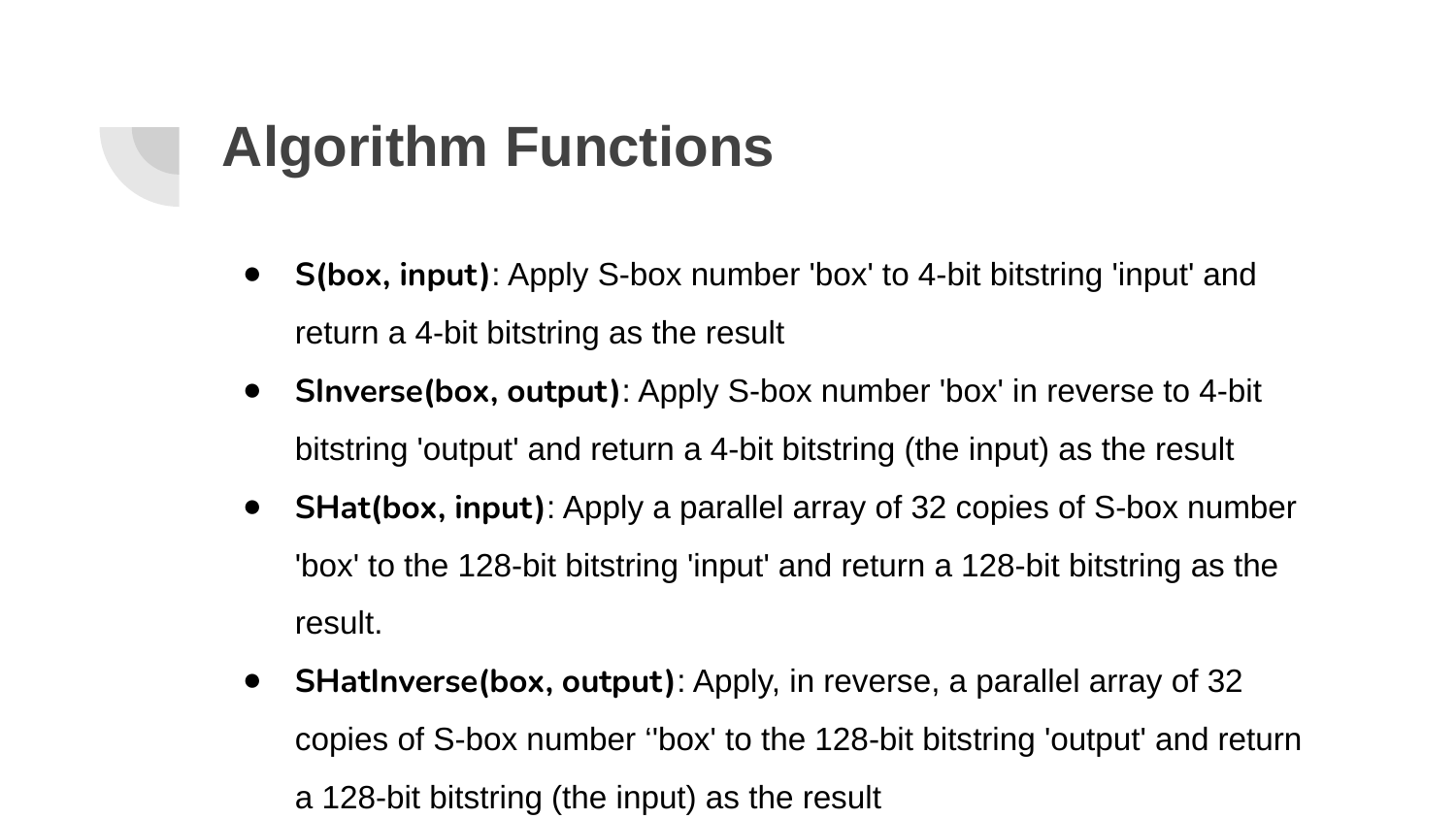

# Algorithm Functions
S(box, input): Apply S-box number 'box' to 4-bit bitstring 'input' and return a 4-bit bitstring as the result
SInverse(box, output): Apply S-box number 'box' in reverse to 4-bit bitstring 'output' and return a 4-bit bitstring (the input) as the result
SHat(box, input): Apply a parallel array of 32 copies of S-box number 'box' to the 128-bit bitstring 'input' and return a 128-bit bitstring as the result.
SHatInverse(box, output): Apply, in reverse, a parallel array of 32 copies of S-box number ‘'box' to the 128-bit bitstring 'output' and return a 128-bit bitstring (the input) as the result